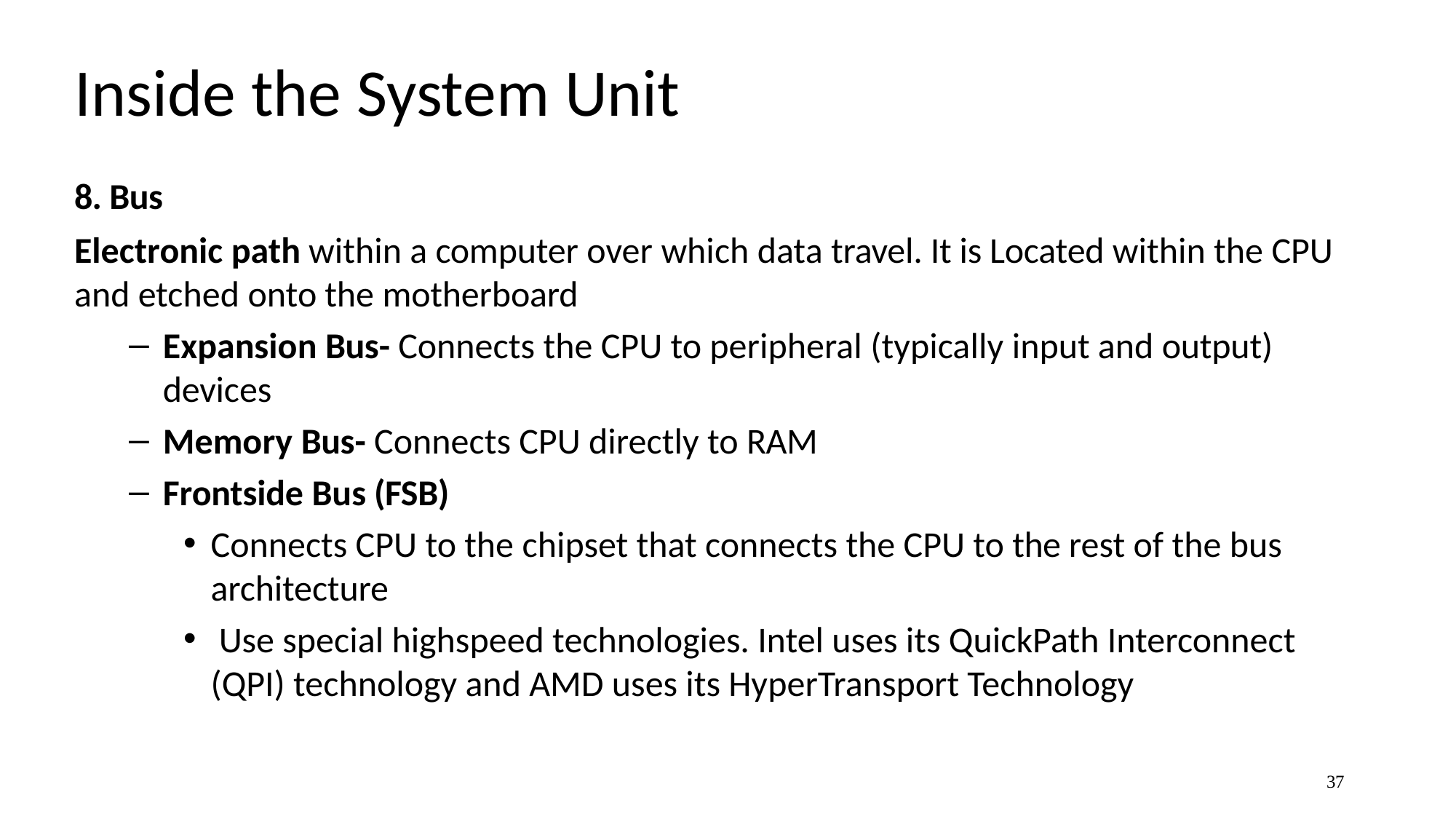

# Inside the System Unit
8. Bus
Electronic path within a computer over which data travel. It is Located within the CPU and etched onto the motherboard
Expansion Bus- Connects the CPU to peripheral (typically input and output) devices
Memory Bus- Connects CPU directly to RAM
Frontside Bus (FSB)
Connects CPU to the chipset that connects the CPU to the rest of the bus architecture
 Use special highspeed technologies. Intel uses its QuickPath Interconnect (QPI) technology and AMD uses its HyperTransport Technology
37